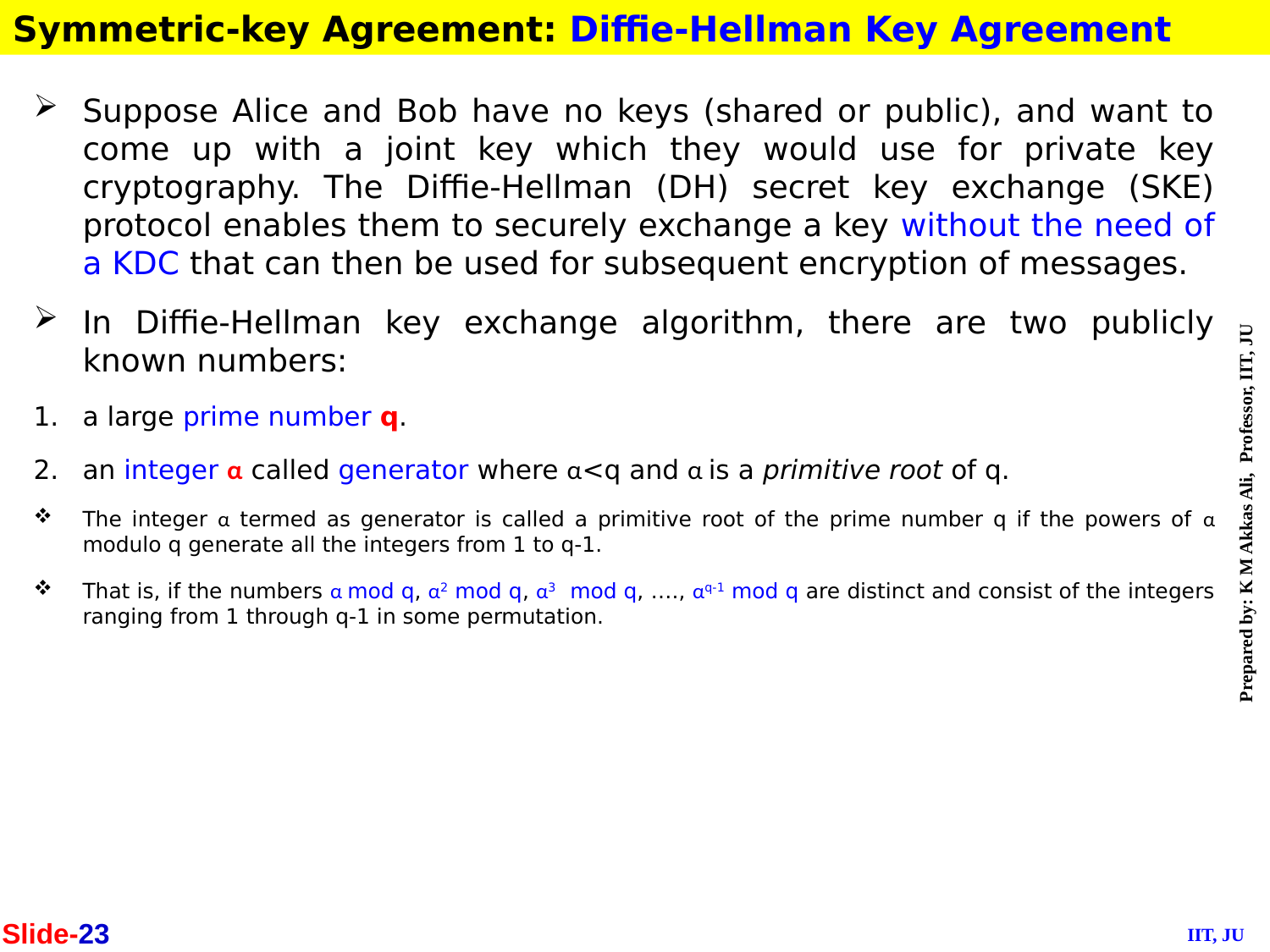

Symmetric-key Agreement: Diffie-Hellman Key Agreement
Suppose Alice and Bob have no keys (shared or public), and want to come up with a joint key which they would use for private key cryptography. The Diffie-Hellman (DH) secret key exchange (SKE) protocol enables them to securely exchange a key without the need of a KDC that can then be used for subsequent encryption of messages.
In Diffie-Hellman key exchange algorithm, there are two publicly known numbers:
a large prime number q.
an integer α called generator where α<q and α is a primitive root of q.
The integer α termed as generator is called a primitive root of the prime number q if the powers of α modulo q generate all the integers from 1 to q-1.
That is, if the numbers α mod q, α2 mod q, α3  mod q, …., αq-1 mod q are distinct and consist of the integers ranging from 1 through q-1 in some permutation.
Slide-23